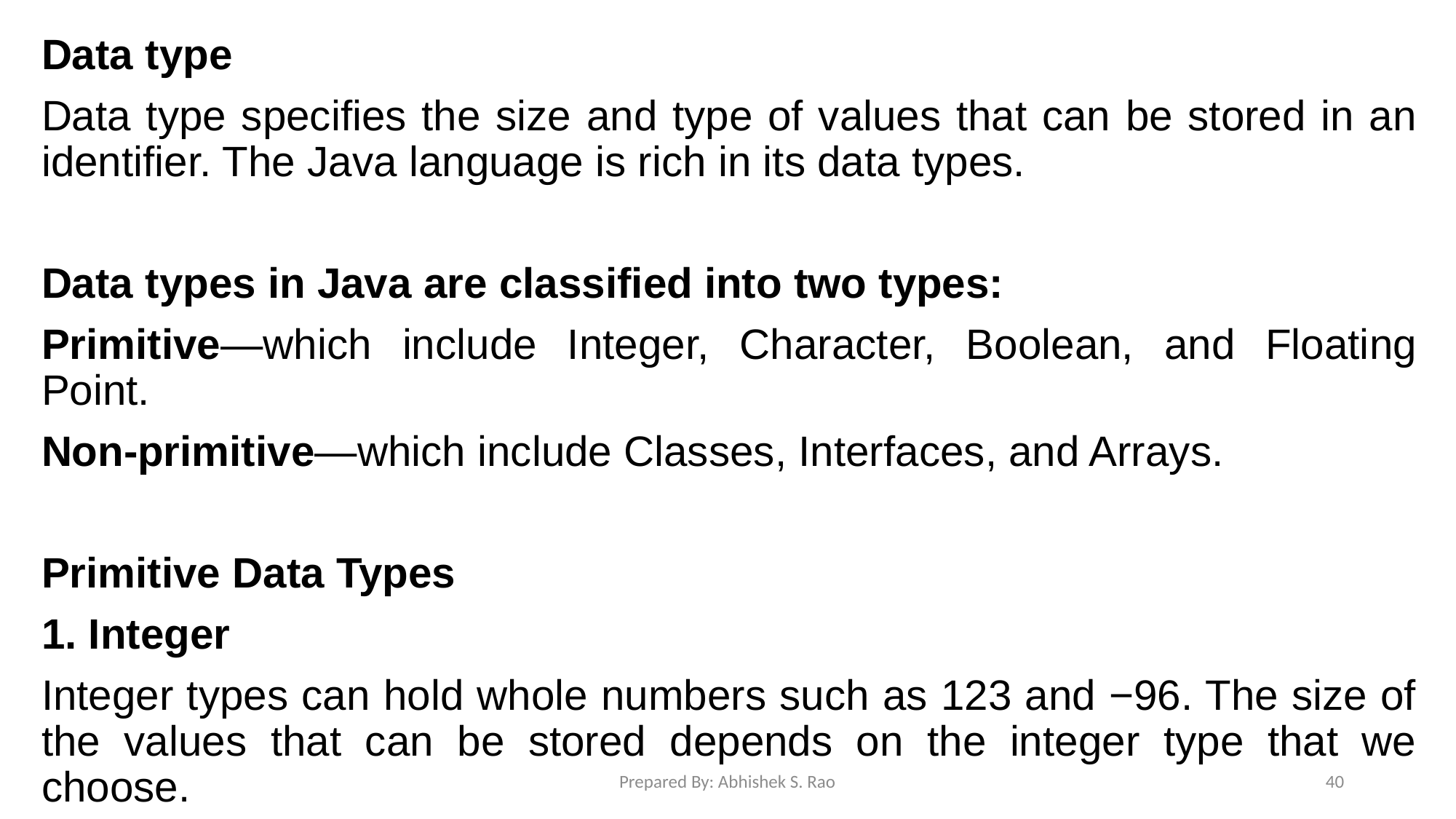

Data type
Data type specifies the size and type of values that can be stored in an identifier. The Java language is rich in its data types.

Data types in Java are classified into two types:
Primitive—which include Integer, Character, Boolean, and Floating Point.
Non-primitive—which include Classes, Interfaces, and Arrays.

Primitive Data Types
1. Integer
Integer types can hold whole numbers such as 123 and −96. The size of the values that can be stored depends on the integer type that we choose.

Prepared By: Abhishek S. Rao
40